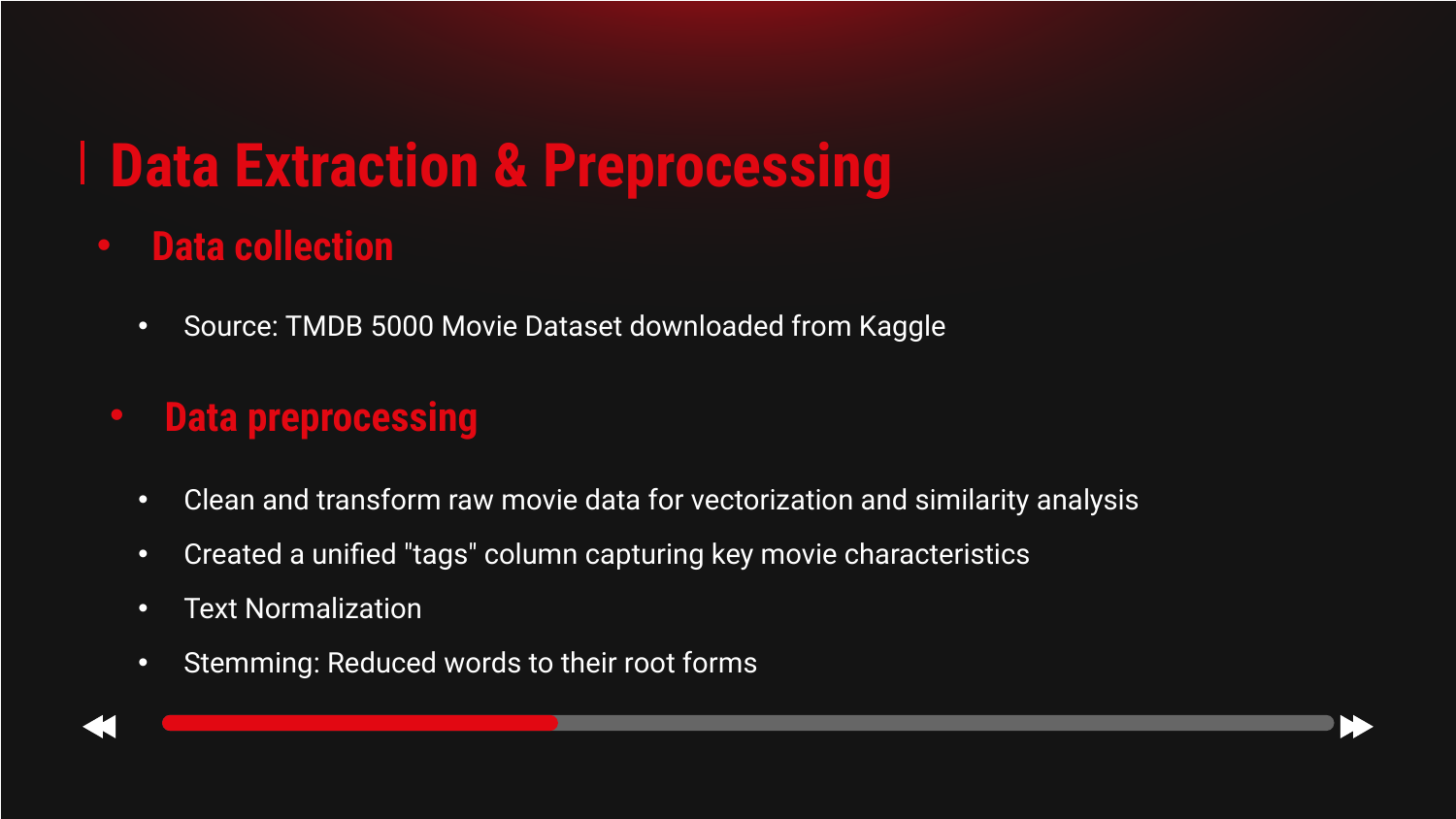

Data Extraction & Preprocessing
# Data collection
Source: TMDB 5000 Movie Dataset downloaded from Kaggle
Data preprocessing
Clean and transform raw movie data for vectorization and similarity analysis
Created a unified "tags" column capturing key movie characteristics
Text Normalization
Stemming: Reduced words to their root forms